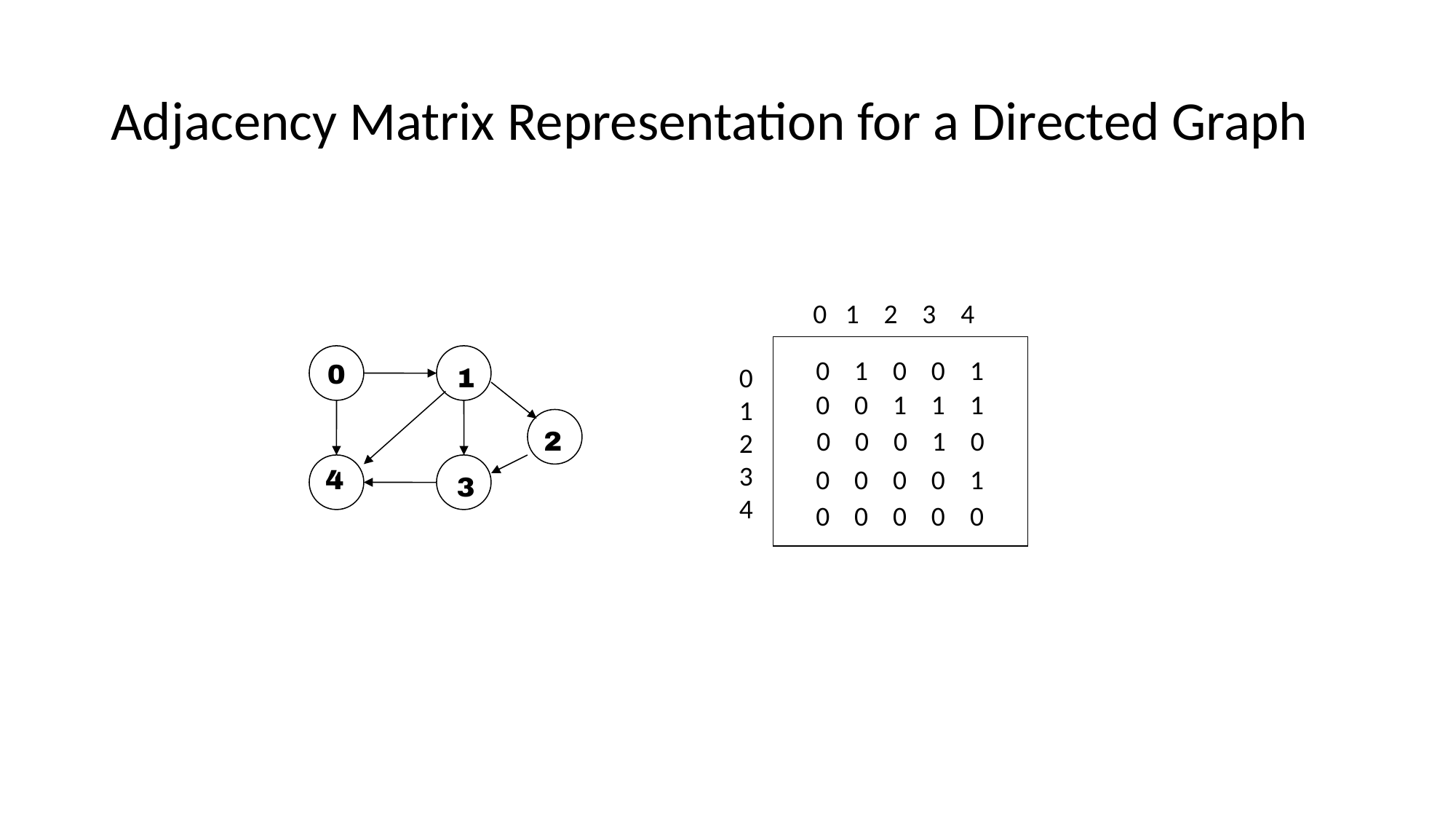

# Adjacency Matrix Representation for a Directed Graph
  0   1    2    3    4

0    1    0    0    1
0
1
0
1
2
3
4

0    0    1    1    1

2
0    0    0    1    0

4
0    0    0    0    1
3

0    0    0    0    0